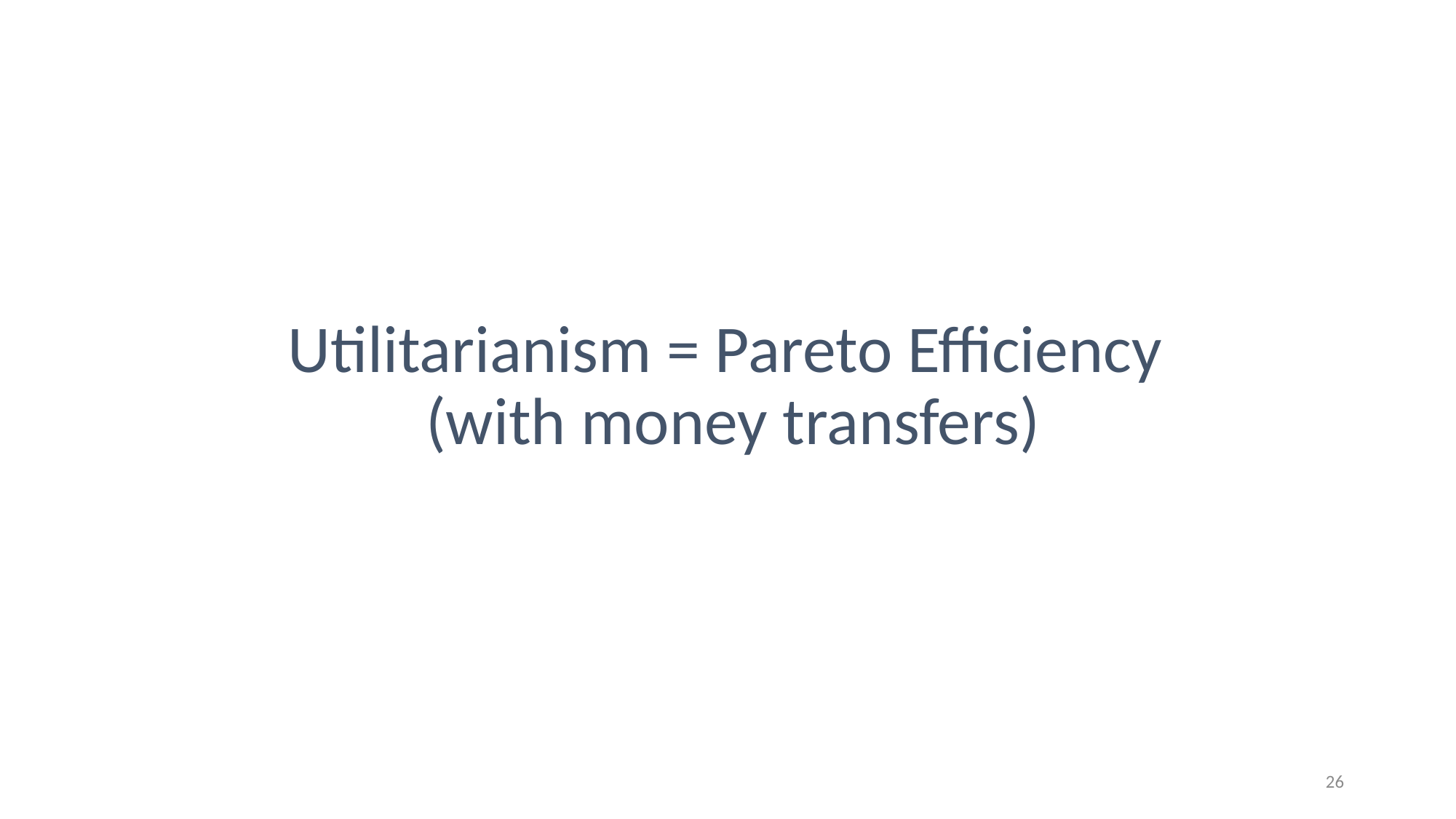

# Utilitarianism = Pareto Efficiency (with money transfers)
26